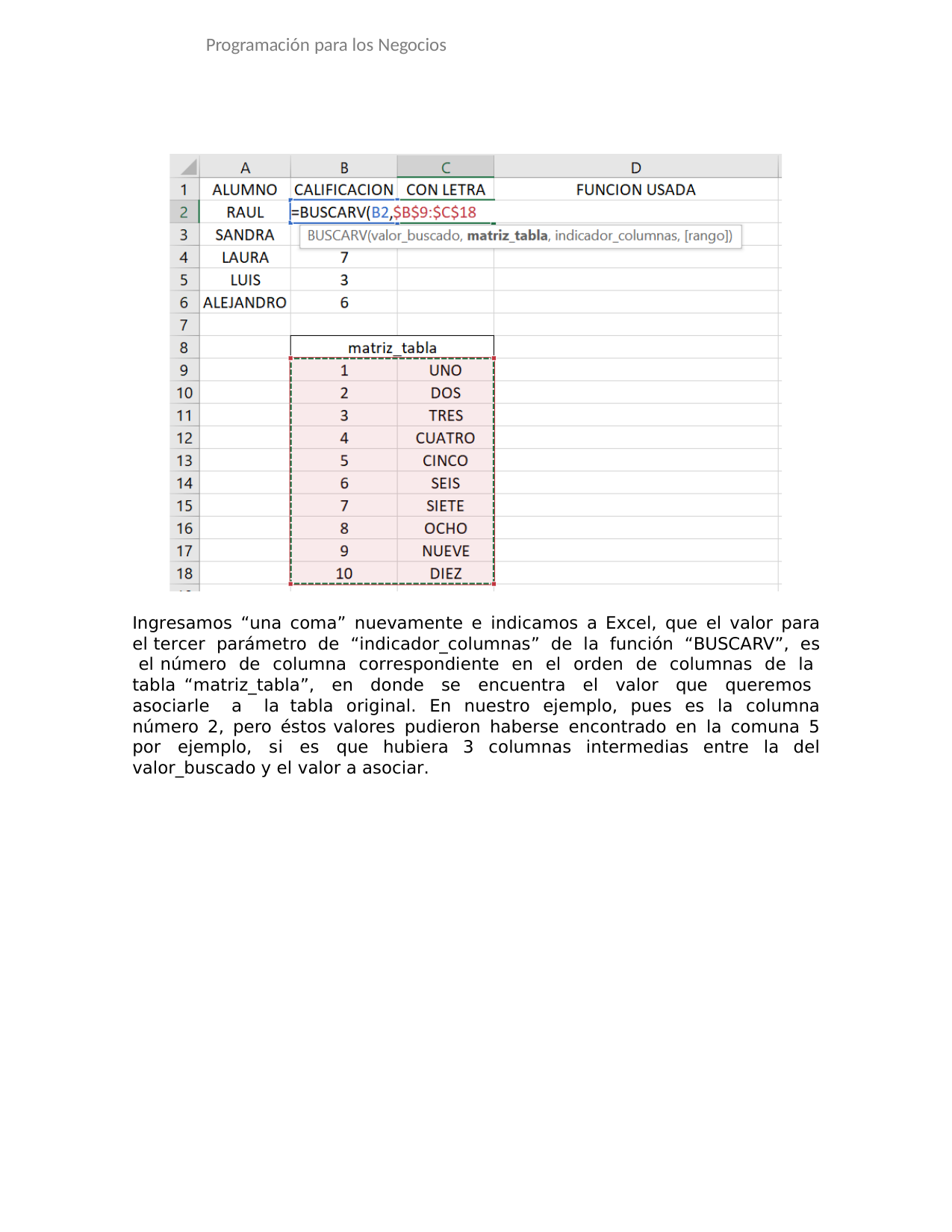

Programación para los Negocios

Ingresamos “una coma” nuevamente e indicamos a Excel, que el valor para el tercer  parámetro  de  “indicador_columnas”  de  la  función  “BUSCARV”,  es  el número  de  columna  correspondiente  en  el  orden  de  columnas  de  la  tabla “matriz_tabla”,  en  donde  se  encuentra  el  valor  que  queremos  asociarle  a  la tabla original. En nuestro ejemplo, pues es la columna número 2, pero éstos valores pudieron haberse encontrado en la comuna 5 por ejemplo, si es que hubiera 3 columnas intermedias entre la del valor_buscado y el valor a asociar.